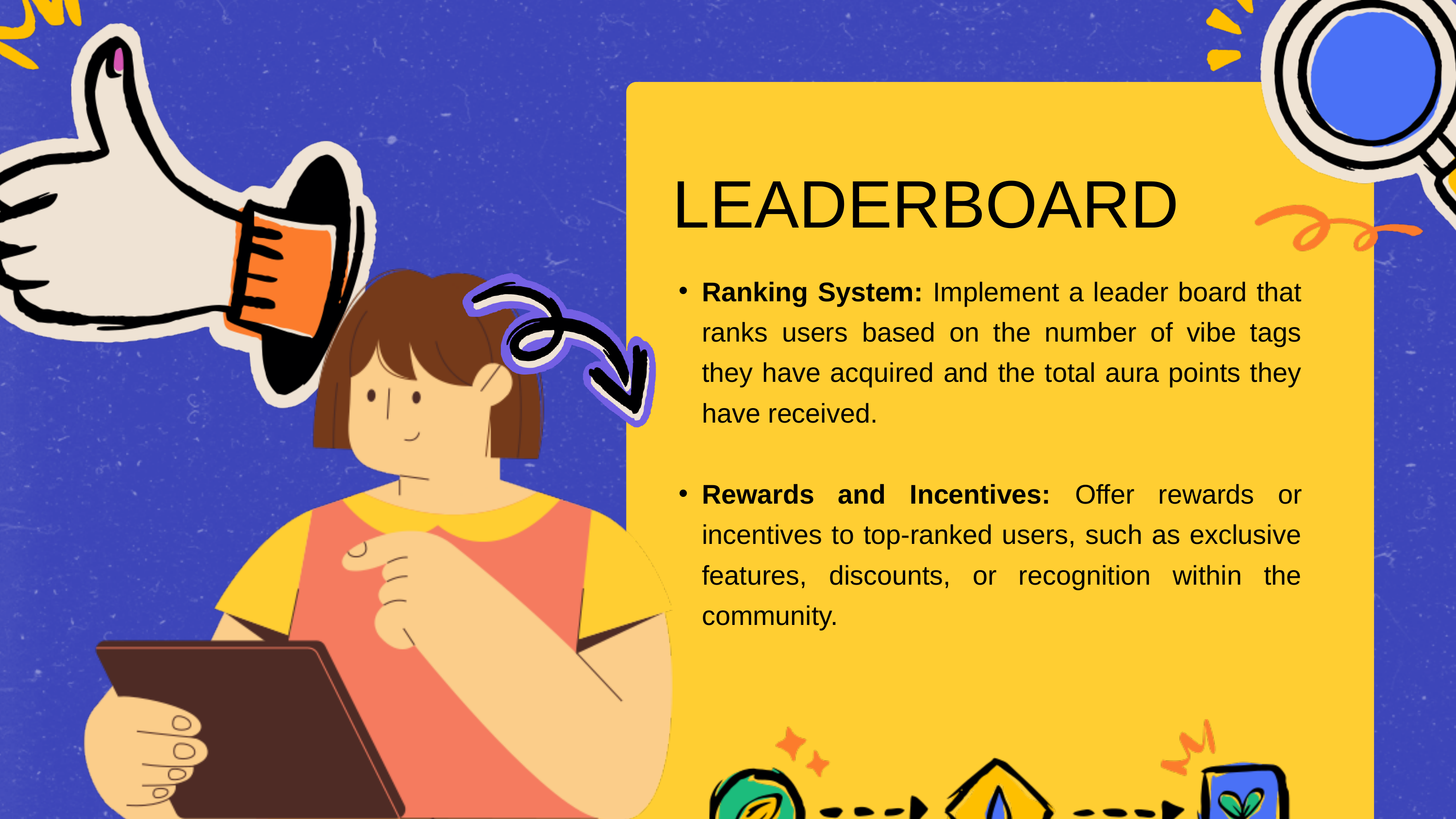

LEADERBOARD

Ranking System: Implement a leader board that ranks users based on the number of vibe tags they have acquired and the total aura points they have received.

Rewards and Incentives: Offer rewards or incentives to top-ranked users, such as exclusive features, discounts, or recognition within the community.